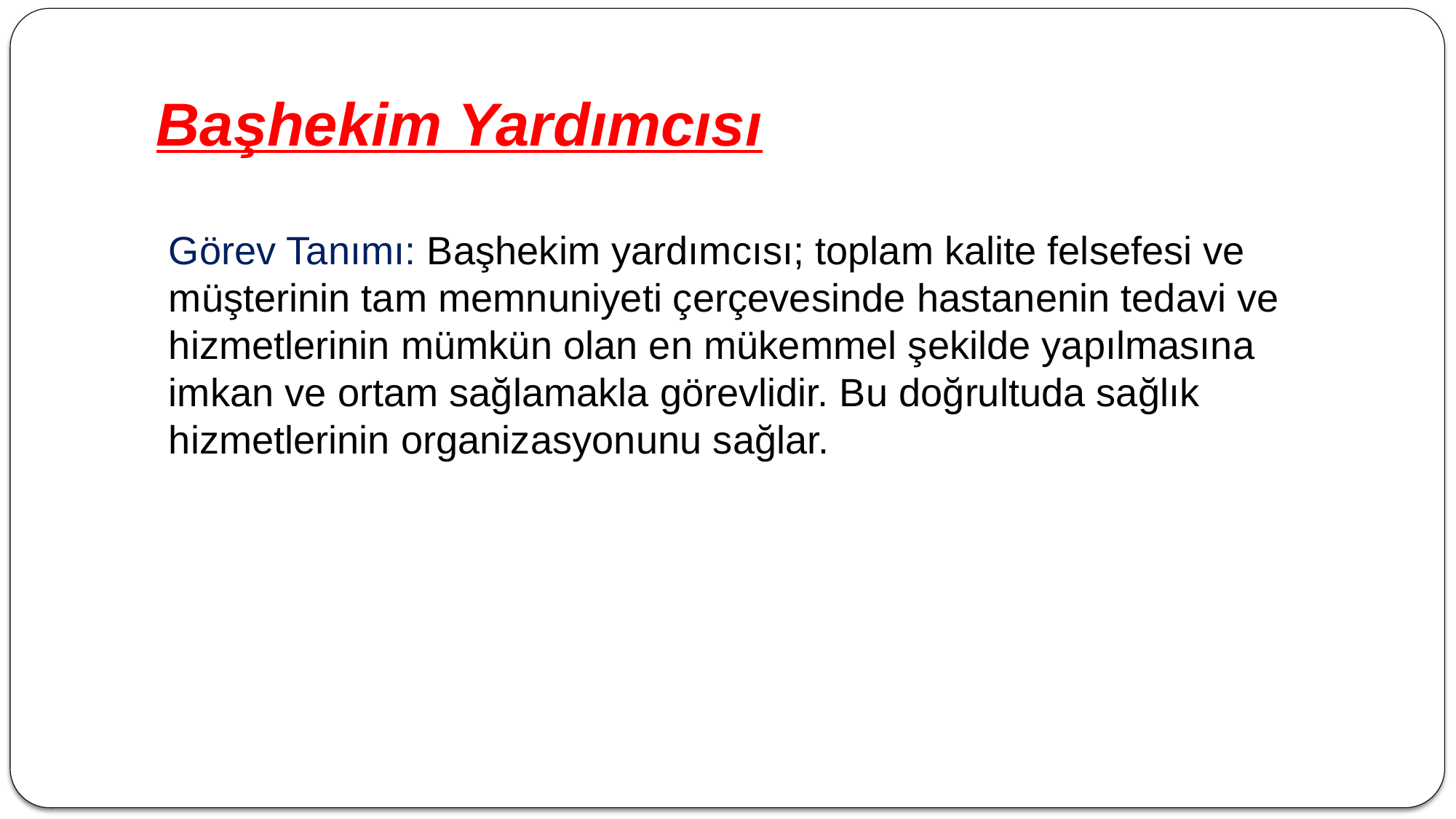

# Başhekim Yardımcısı

	Görev Tanımı: Başhekim yardımcısı; toplam kalite felsefesi ve müşterinin tam memnuniyeti çerçevesinde hastanenin tedavi ve hizmetlerinin mümkün olan en mükemmel şekilde yapılmasına imkan ve ortam sağlamakla görevlidir. Bu doğrultuda sağlık hizmetlerinin organizasyonunu sağlar.